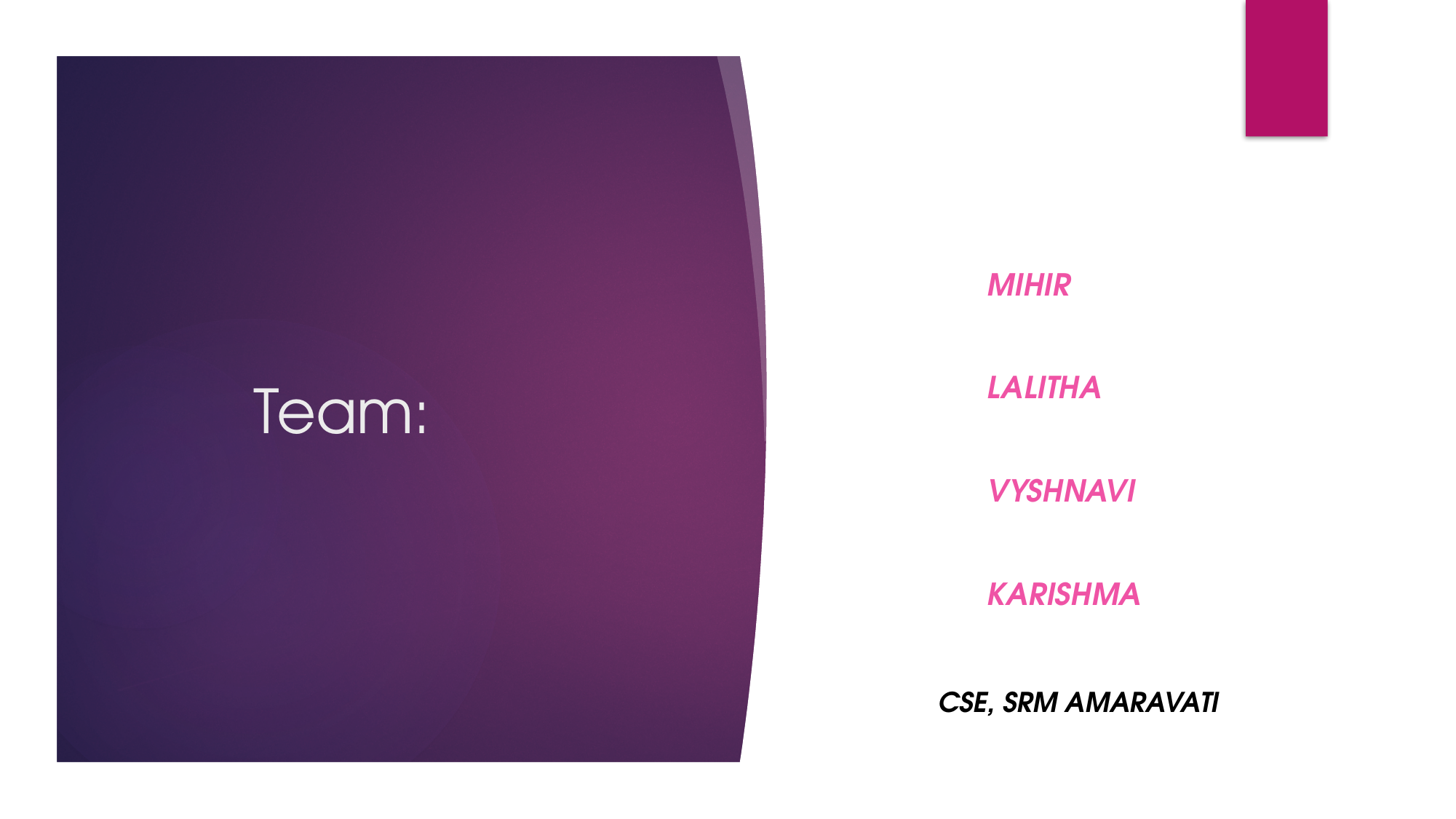

# Team:
MIHIR

LALITHA

VYSHNAVI

KARISHMA

CSE, SRM AMARAVATI